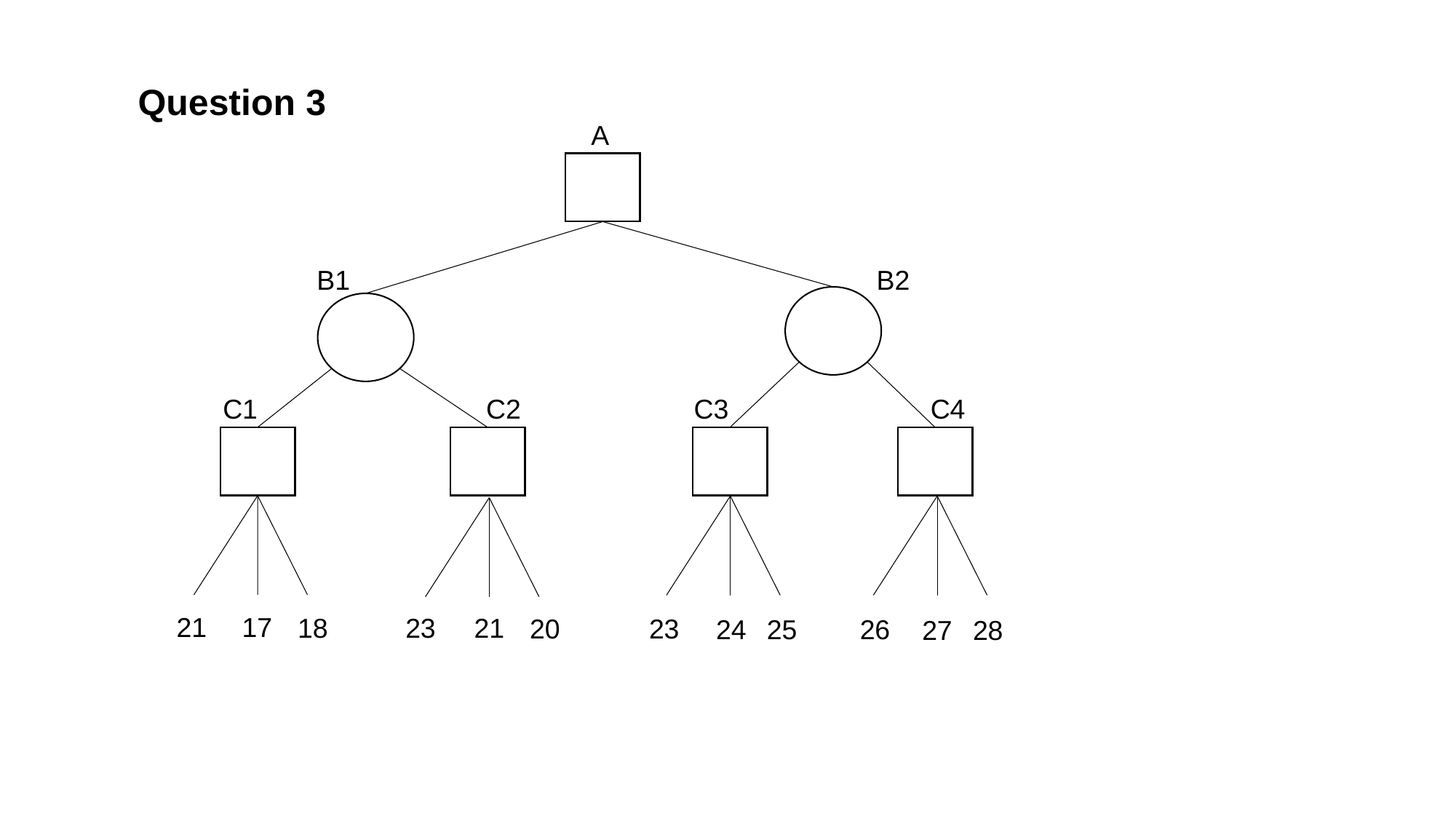

Question 3
A

B1
B2

C1
C2
C4
C3

21
17
18
23
21
20
23
24
25
26
27
28